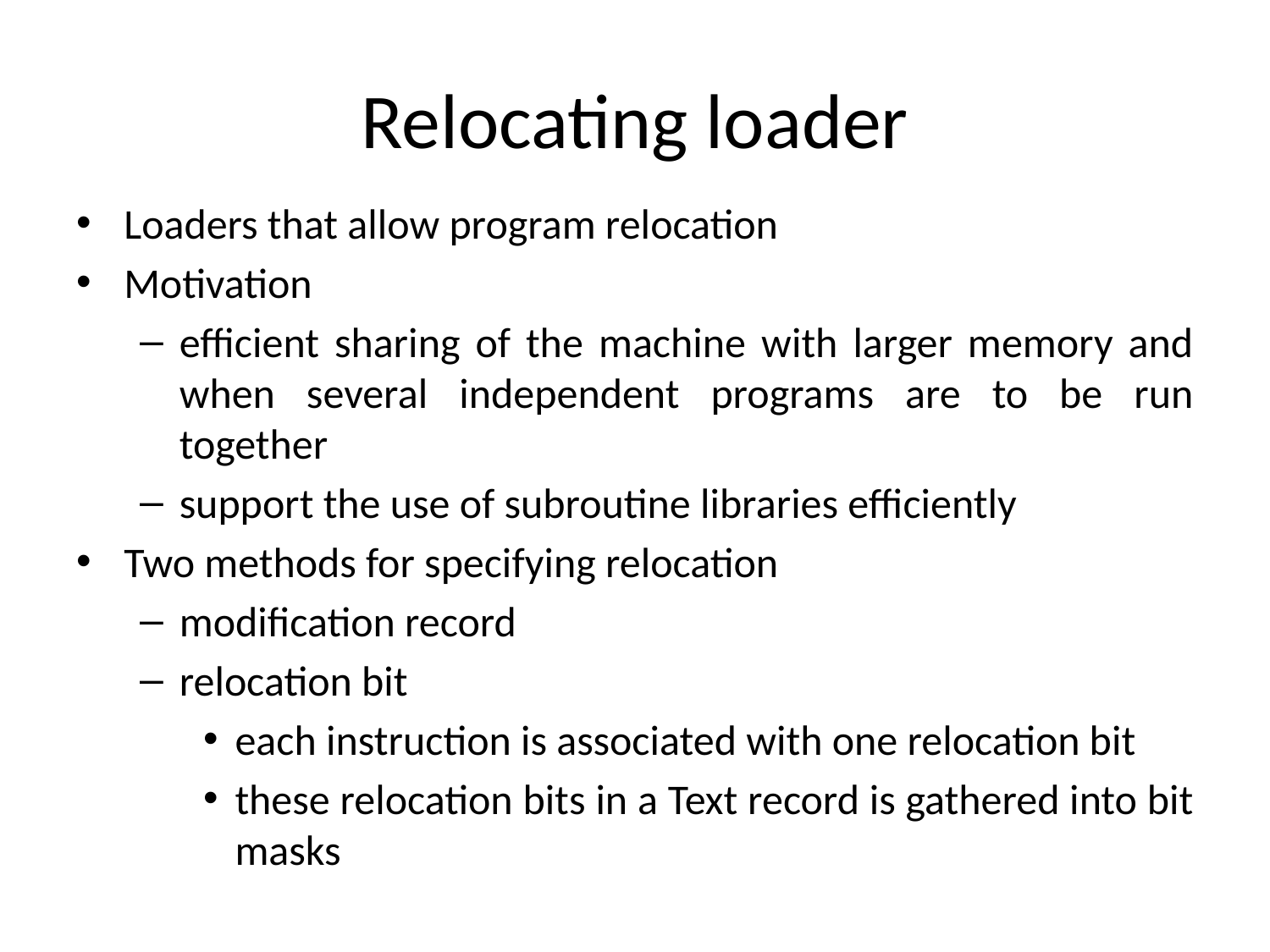

# Relocating loader
Loaders that allow program relocation
Motivation
efficient sharing of the machine with larger memory and when several independent programs are to be run together
support the use of subroutine libraries efficiently
Two methods for specifying relocation
modification record
relocation bit
each instruction is associated with one relocation bit
these relocation bits in a Text record is gathered into bit masks